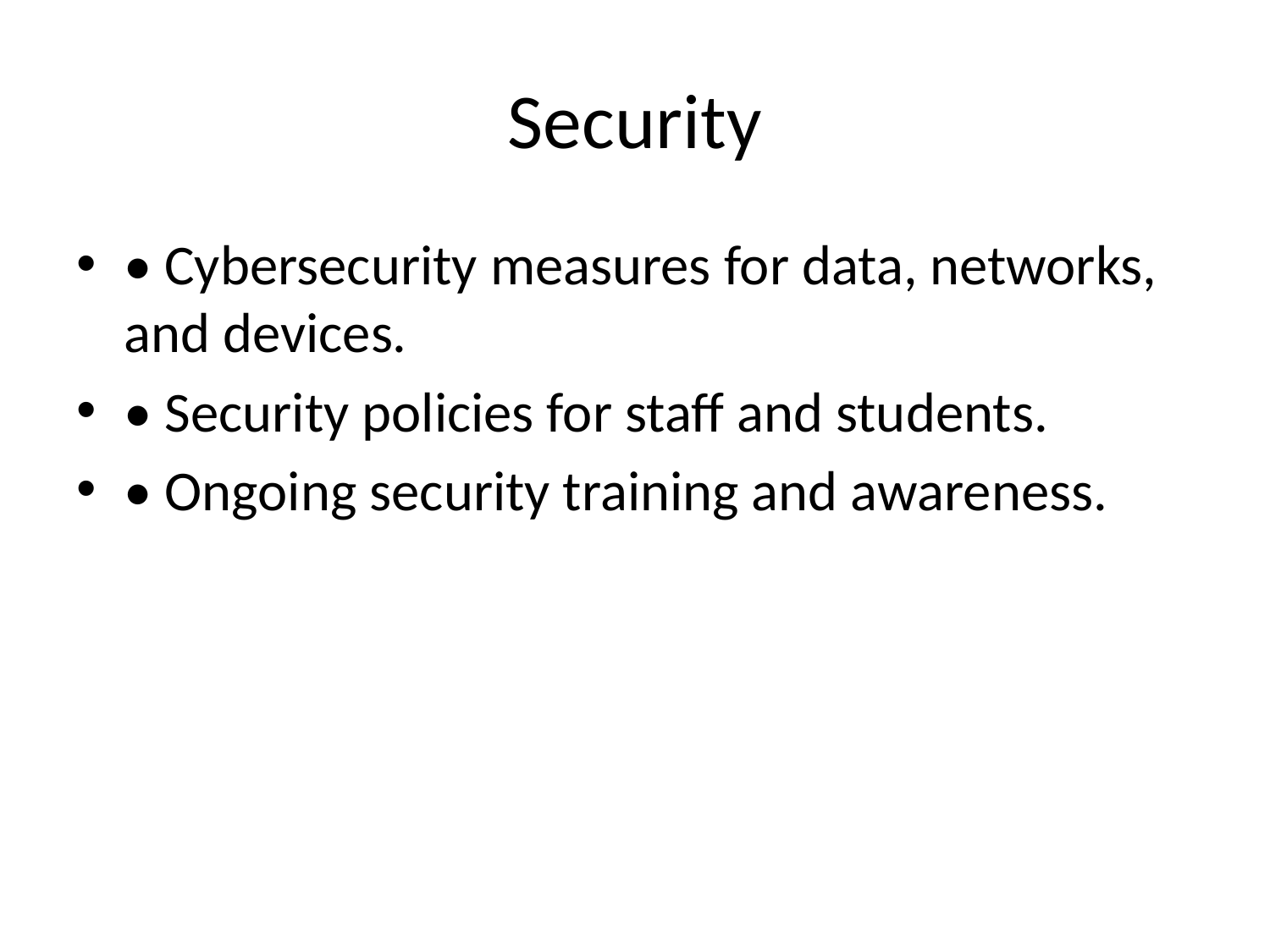

# Security
• Cybersecurity measures for data, networks, and devices.
• Security policies for staff and students.
• Ongoing security training and awareness.